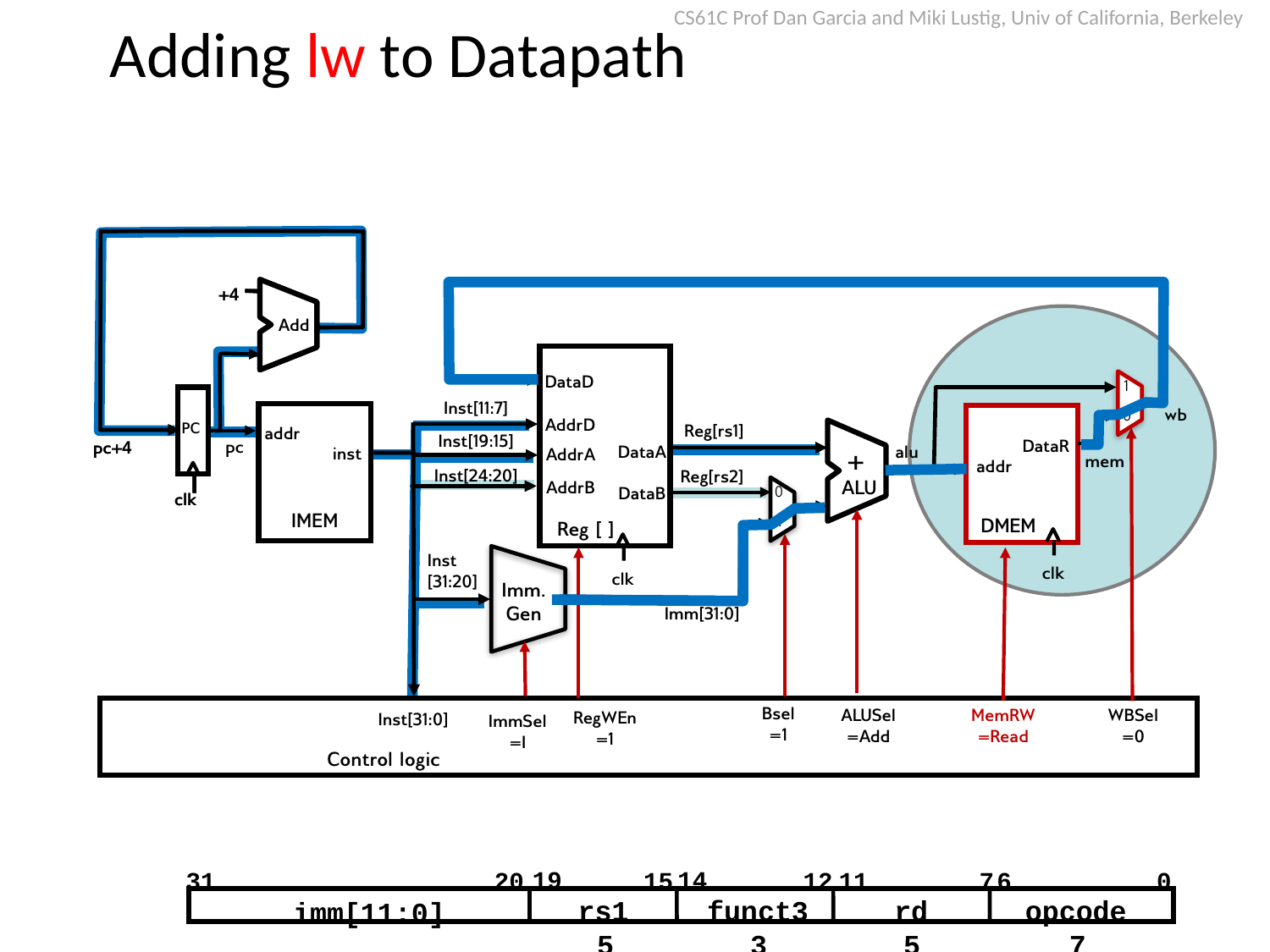

CS61C Prof Dan Garcia and Miki Lustig, Univ of California, Berkeley
# Adding lw to Datapath

+4

Add

addr
inst
IMEM
PC

pc+4

clk

+4

Add

addr
DataR
inst
addr
IMEM
DMEM
PC

pc+4

clk

DataD
1

0

Inst[11:7]
wb

AddrD

Reg[rs1]

+
ALU

Inst[19:15]

Bsel
=1
MemRW
=Read
WBSel
=0
ALUSel
=Add
RegWEn
=1
Control logic

pc
alu
DataA
AddrA

mem

Inst[24:20]
Reg[rs2]

AddrB
0

1
DataB

Reg [ ]

Imm.
Gen
Inst
[31:20]
clk
clk

Imm[31:0]

Inst[31:0]
ImmSel
=I
14
19
31
20
15
12
11
7
6
0
rs1
funct3
rd
opcode
imm[11:0]

5
3
5
7